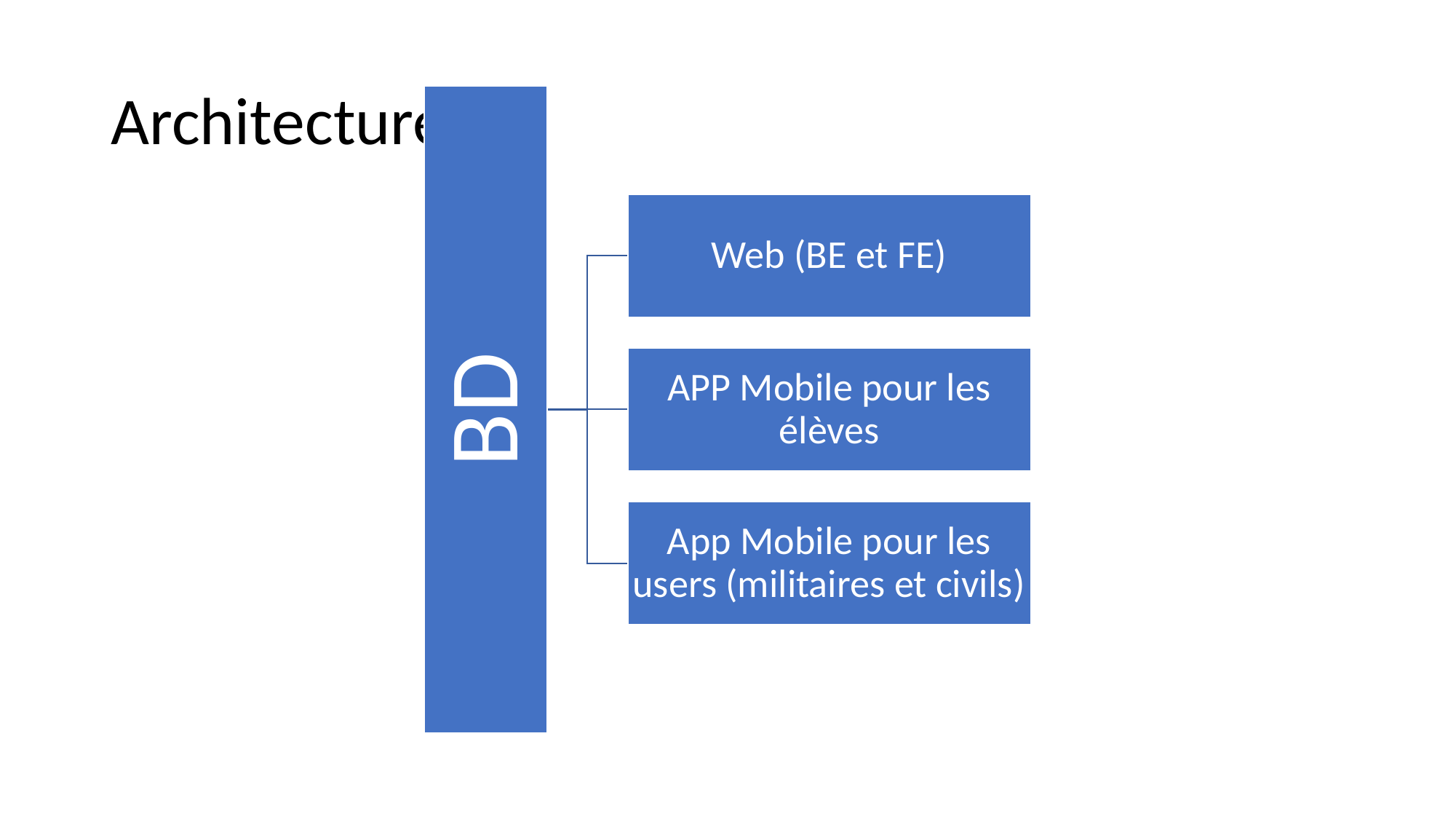

# Architecture

BD
Web (BE et FE)
APP Mobile pour les élèves
App Mobile pour les users (militaires et civils)